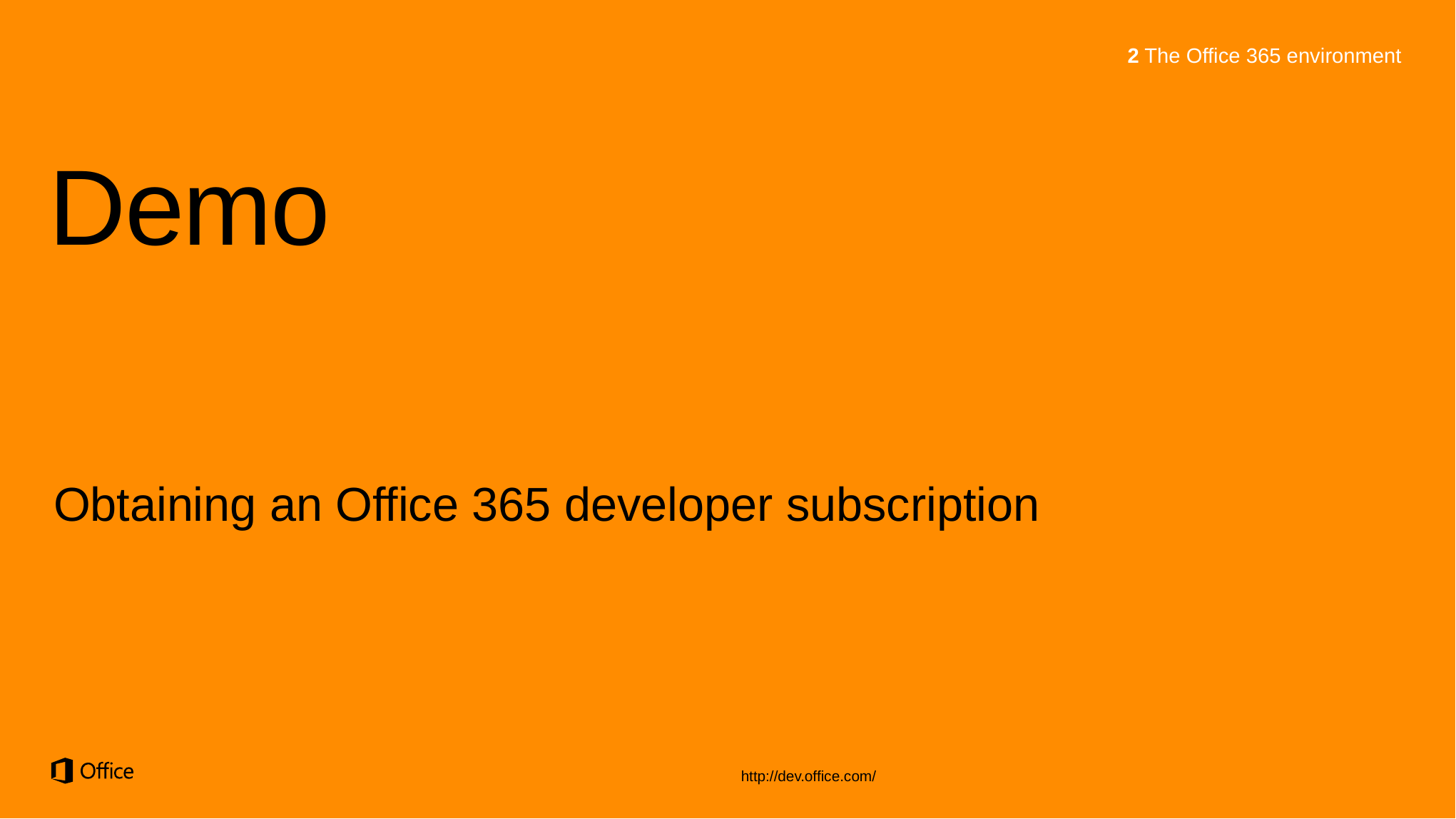

2 The Office 365 environment
# Demo
Obtaining an Office 365 developer subscription